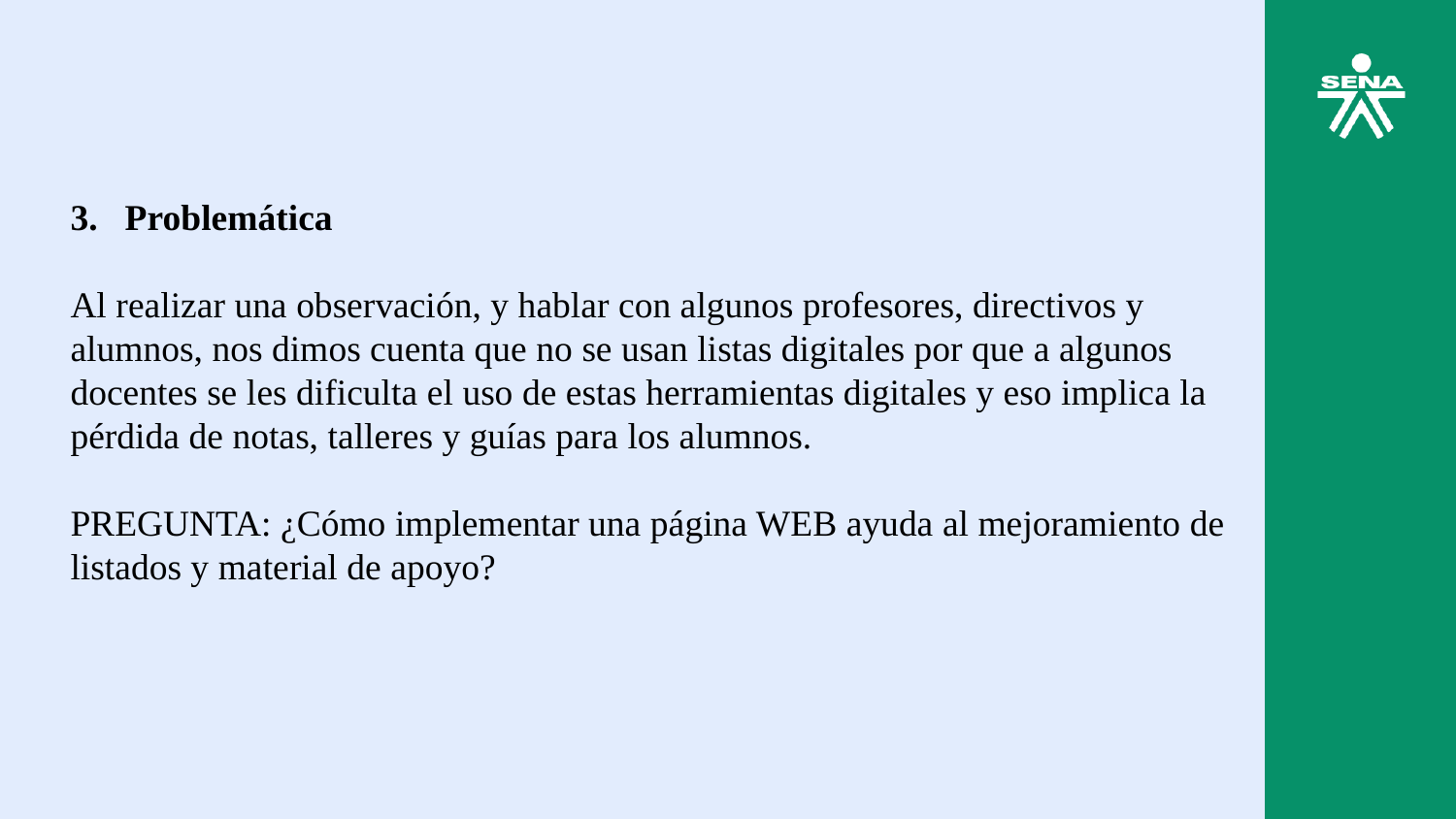

Problemática

Al realizar una observación, y hablar con algunos profesores, directivos y alumnos, nos dimos cuenta que no se usan listas digitales por que a algunos docentes se les dificulta el uso de estas herramientas digitales y eso implica la pérdida de notas, talleres y guías para los alumnos.

PREGUNTA: ¿Cómo implementar una página WEB ayuda al mejoramiento de listados y material de apoyo?